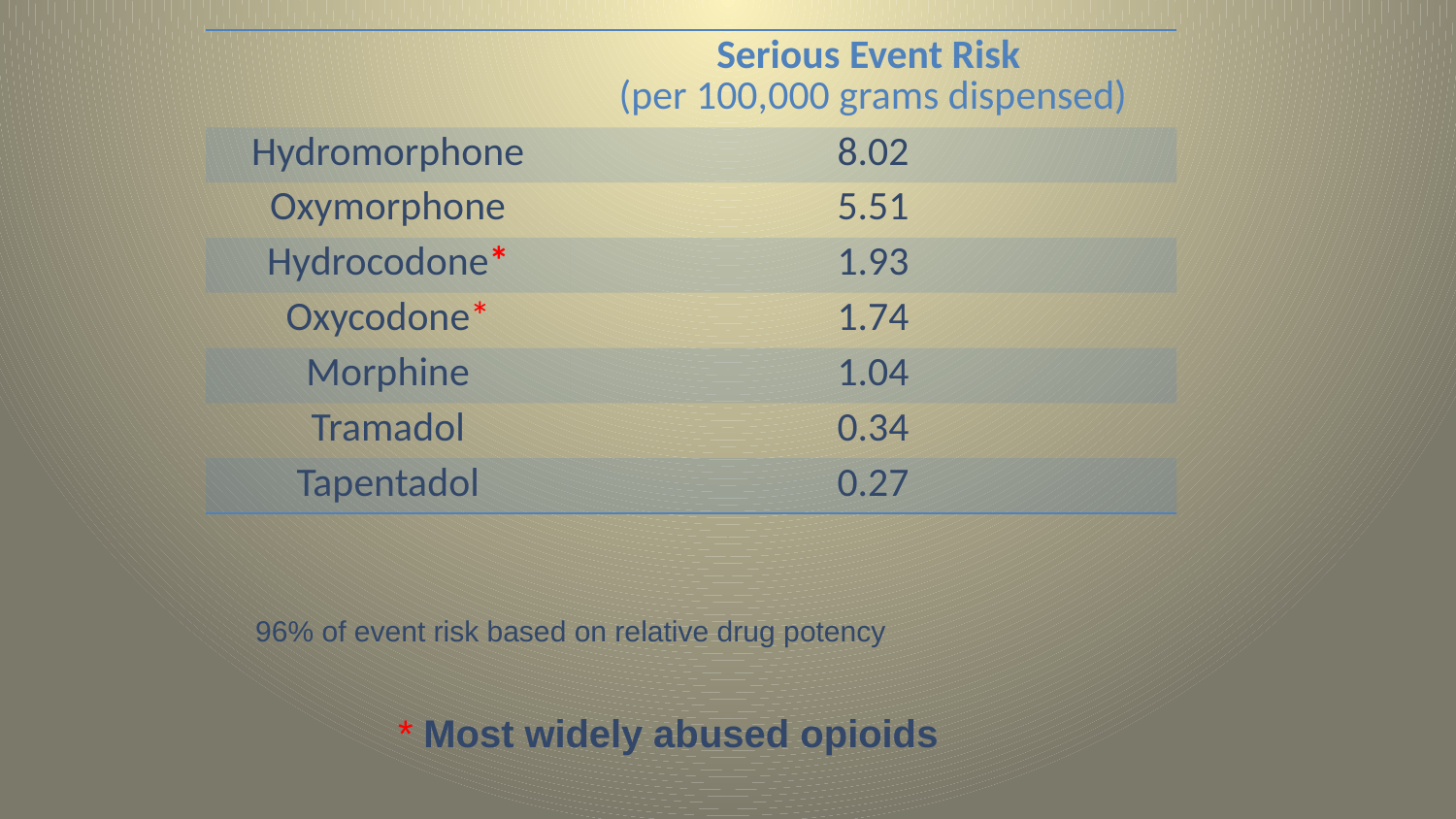

|  | Serious Event Risk (per 100,000 grams dispensed) |
| --- | --- |
| Hydromorphone | 8.02 |
| Oxymorphone | 5.51 |
| Hydrocodone\* | 1.93 |
| Oxycodone\* | 1.74 |
| Morphine | 1.04 |
| Tramadol | 0.34 |
| Tapentadol | 0.27 |
96% of event risk based on relative drug potency

* Most widely abused opioids